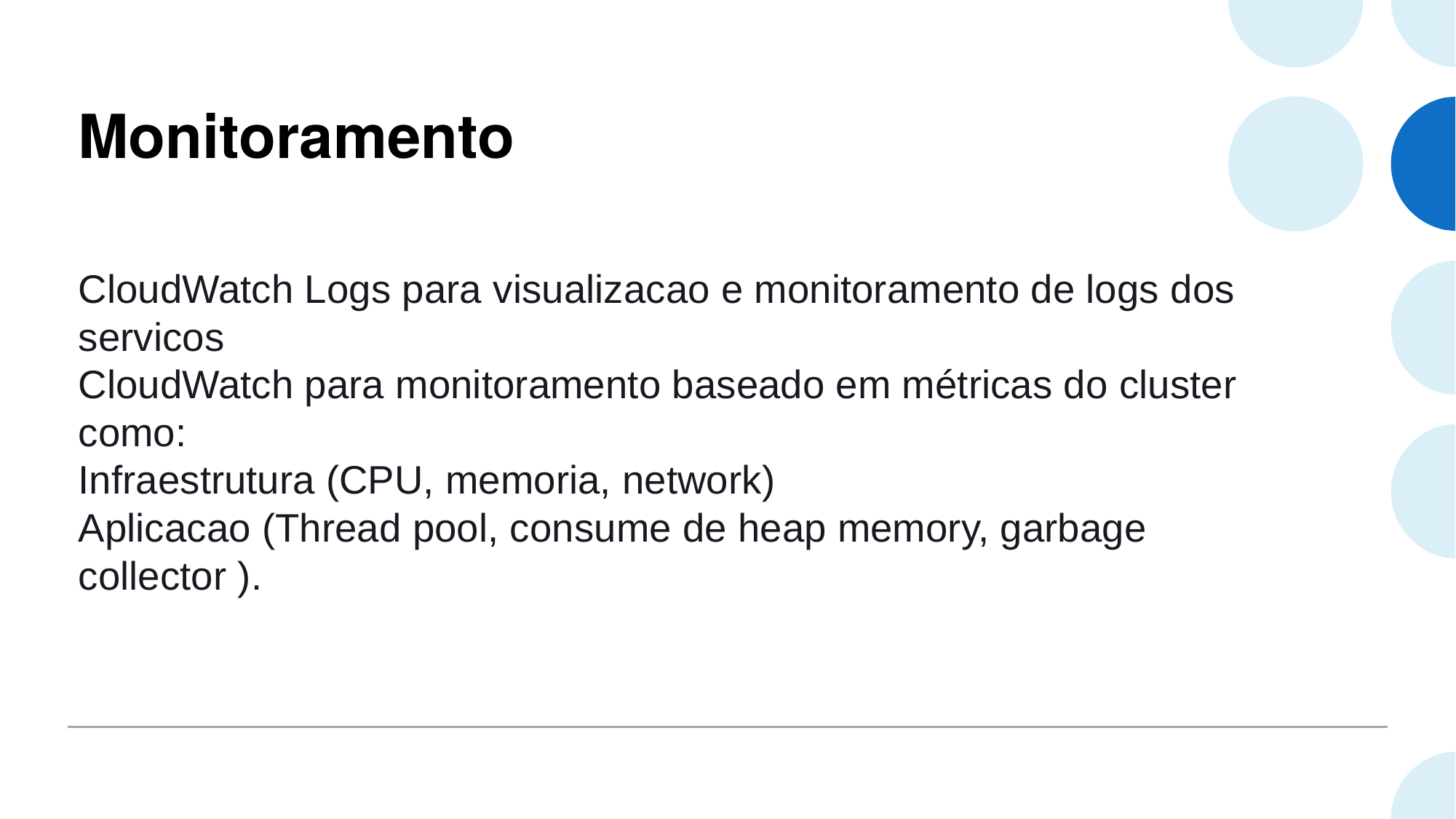

# Monitoramento
CloudWatch Logs para visualizacao e monitoramento de logs dos servicos
CloudWatch para monitoramento baseado em métricas do cluster como:
Infraestrutura (CPU, memoria, network)
Aplicacao (Thread pool, consume de heap memory, garbage collector ).